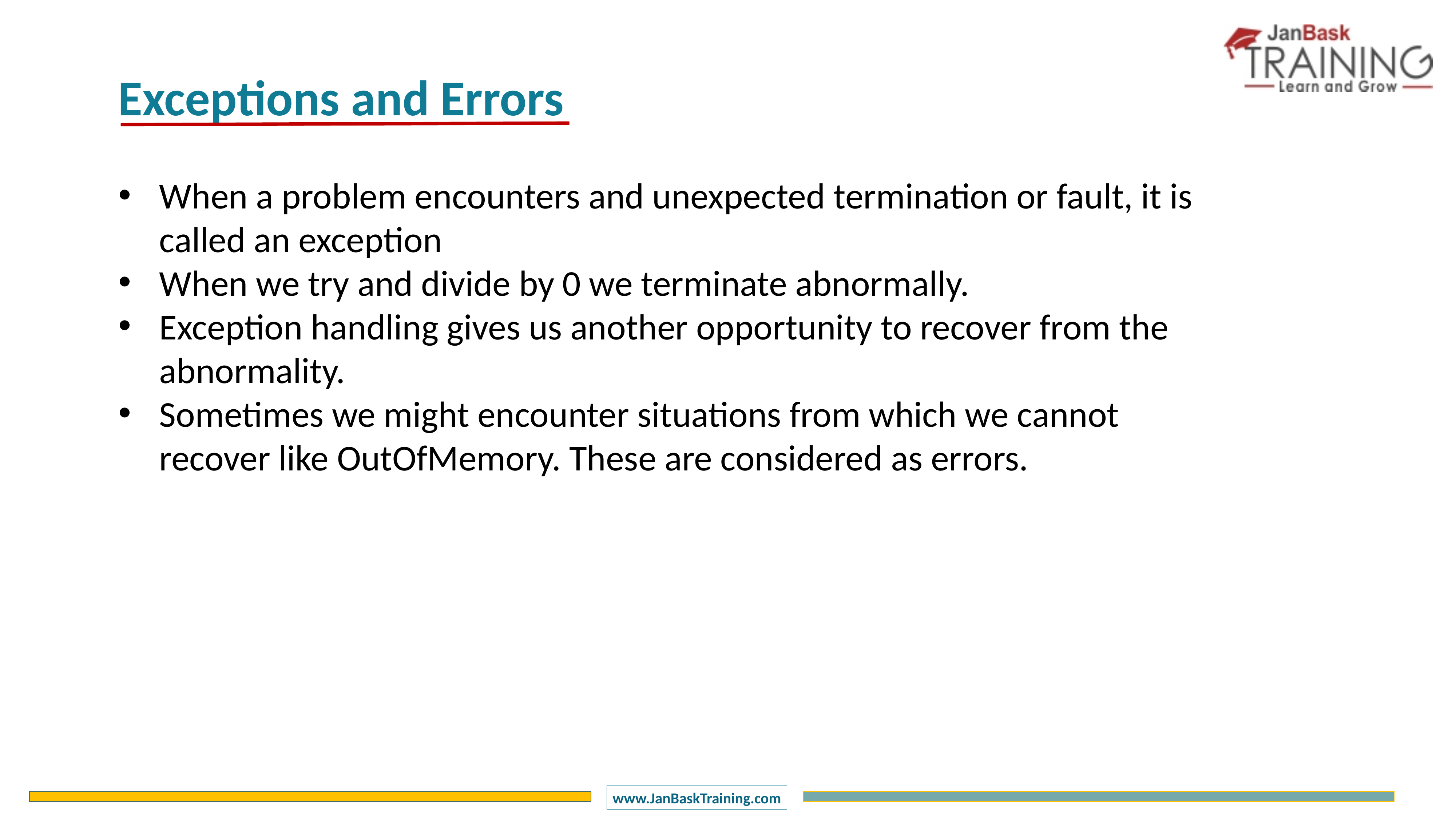

Exceptions and Errors
When a problem encounters and unexpected termination or fault, it is called an exception
When we try and divide by 0 we terminate abnormally.
Exception handling gives us another opportunity to recover from the abnormality.
Sometimes we might encounter situations from which we cannot recover like OutOfMemory. These are considered as errors.